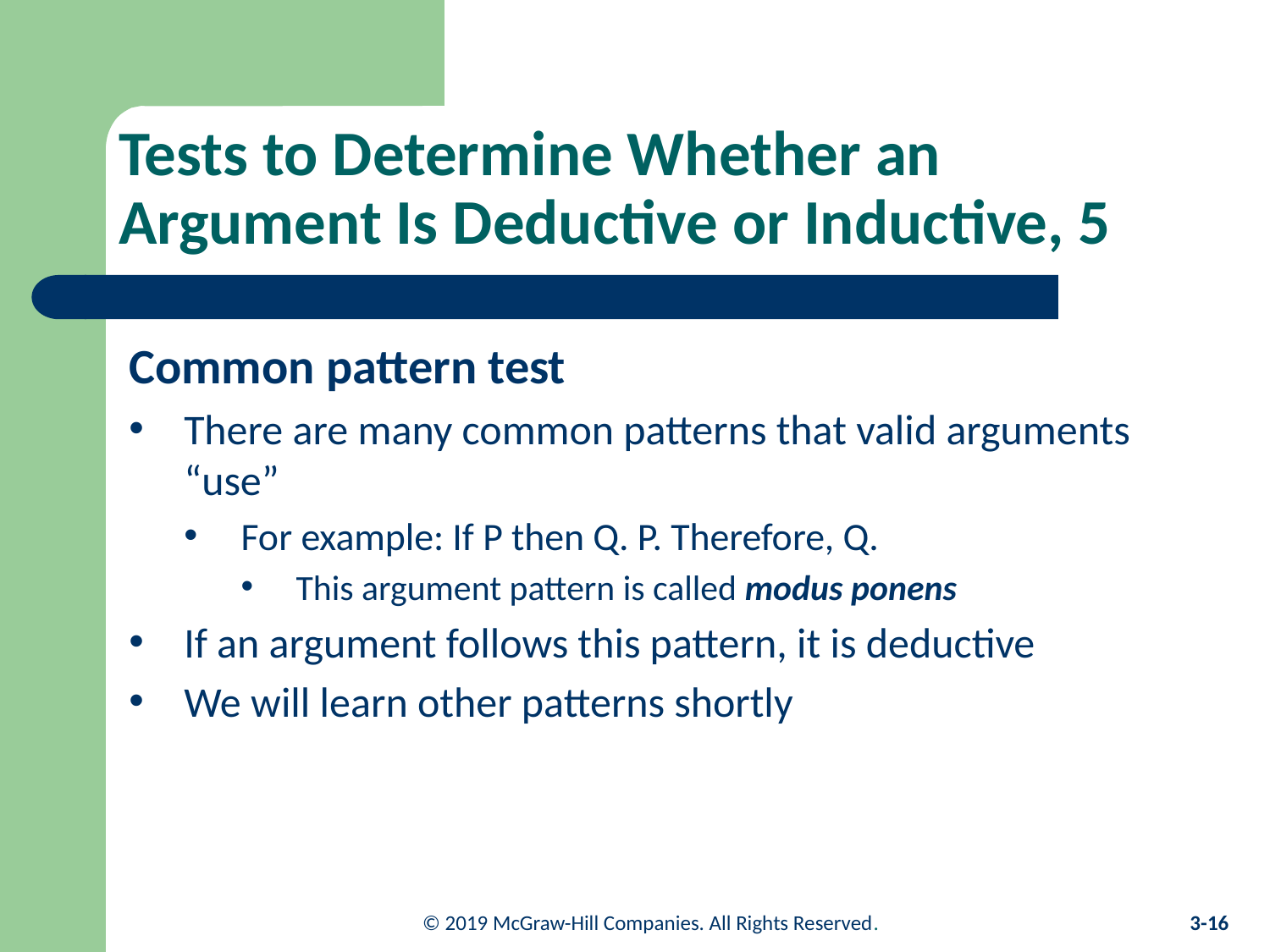

# Tests to Determine Whether an Argument Is Deductive or Inductive, 5
Common pattern test
There are many common patterns that valid arguments “use”
For example: If P then Q. P. Therefore, Q.
This argument pattern is called modus ponens
If an argument follows this pattern, it is deductive
We will learn other patterns shortly